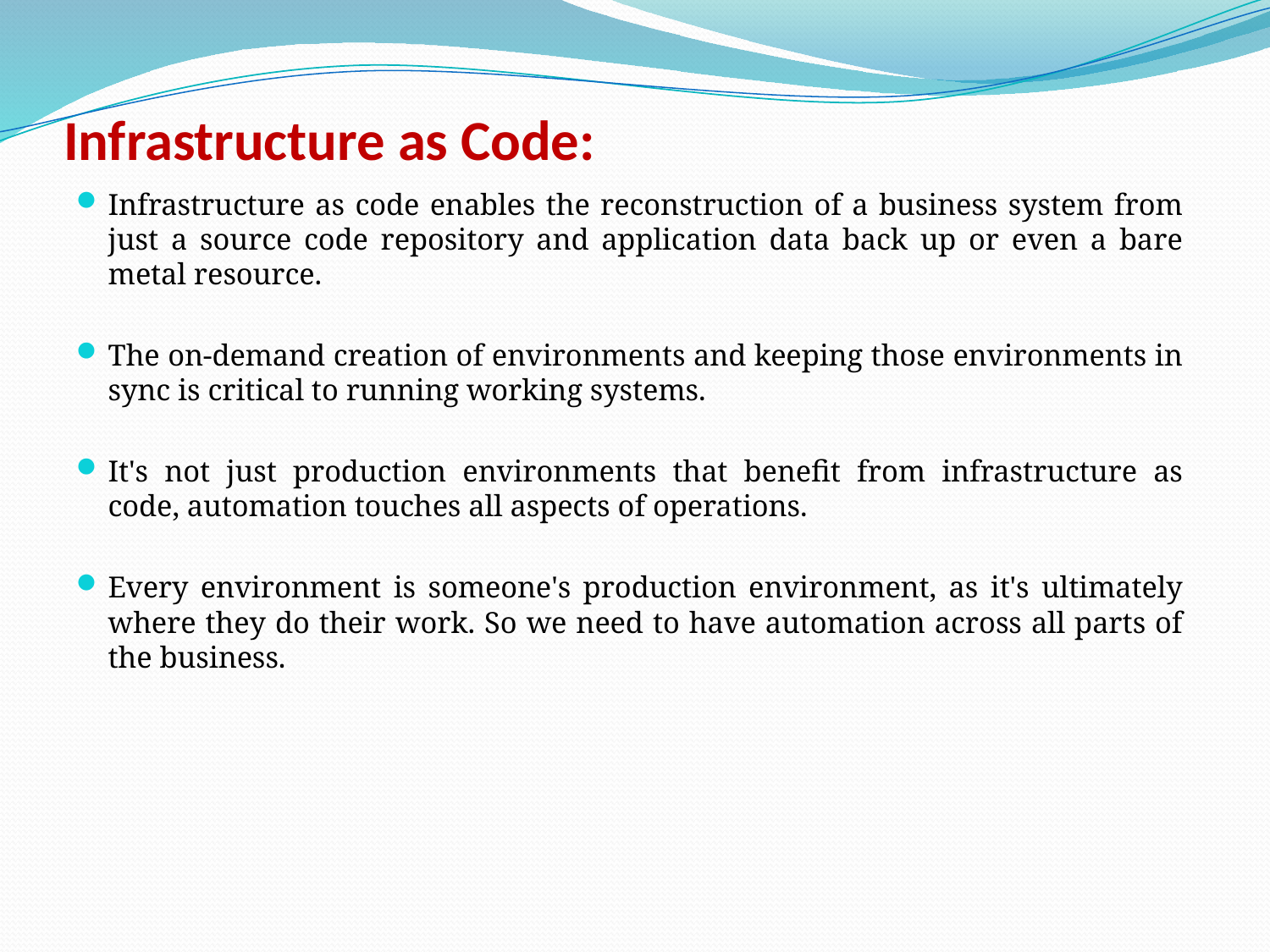

# Infrastructure as Code:
Infrastructure as code enables the reconstruction of a business system from just a source code repository and application data back up or even a bare metal resource.

The on-demand creation of environments and keeping those environments in sync is critical to running working systems.

It's not just production environments that benefit from infrastructure as code, automation touches all aspects of operations.

Every environment is someone's production environment, as it's ultimately where they do their work. So we need to have automation across all parts of the business.